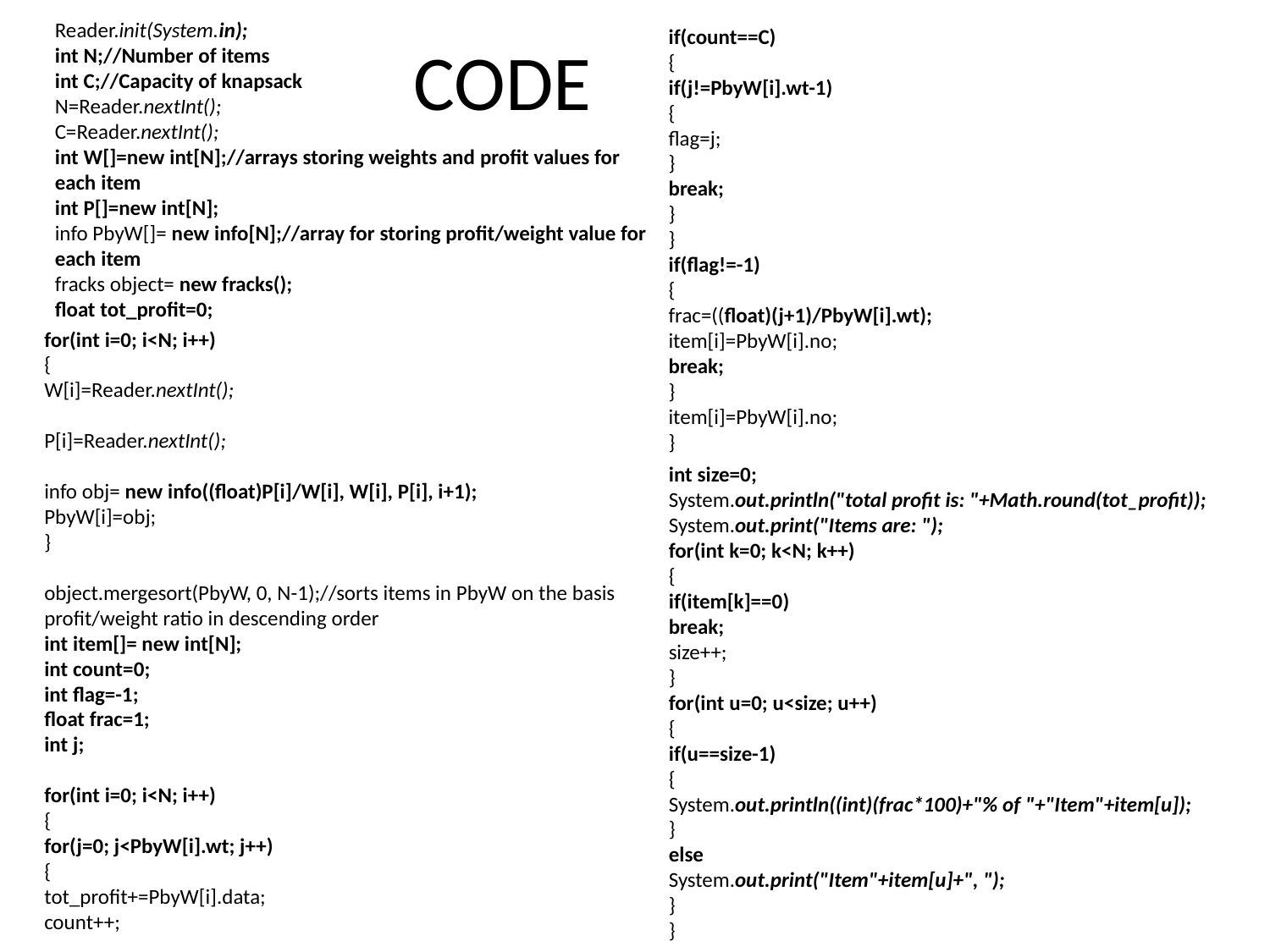

# CODE
Reader.init(System.in);
int N;//Number of items
int C;//Capacity of knapsack
N=Reader.nextInt();
C=Reader.nextInt();
int W[]=new int[N];//arrays storing weights and profit values for each item
int P[]=new int[N];
info PbyW[]= new info[N];//array for storing profit/weight value for each item
fracks object= new fracks();
float tot_profit=0;
if(count==C)
{
if(j!=PbyW[i].wt-1)
{
flag=j;
}
break;
}
}
if(flag!=-1)
{
frac=((float)(j+1)/PbyW[i].wt);
item[i]=PbyW[i].no;
break;
}
item[i]=PbyW[i].no;
}
for(int i=0; i<N; i++)
{
W[i]=Reader.nextInt();

P[i]=Reader.nextInt();

info obj= new info((float)P[i]/W[i], W[i], P[i], i+1);
PbyW[i]=obj;
}

object.mergesort(PbyW, 0, N-1);//sorts items in PbyW on the basis profit/weight ratio in descending order
int item[]= new int[N];
int count=0;
int flag=-1;
float frac=1;
int j;

for(int i=0; i<N; i++)
{
for(j=0; j<PbyW[i].wt; j++)
{
tot_profit+=PbyW[i].data;
count++;

int size=0;
System.out.println("total profit is: "+Math.round(tot_profit));
System.out.print("Items are: ");
for(int k=0; k<N; k++)
{
if(item[k]==0)
break;
size++;
}
for(int u=0; u<size; u++)
{
if(u==size-1)
{
System.out.println((int)(frac*100)+"% of "+"Item"+item[u]);
}
else
System.out.print("Item"+item[u]+", ");
}
}